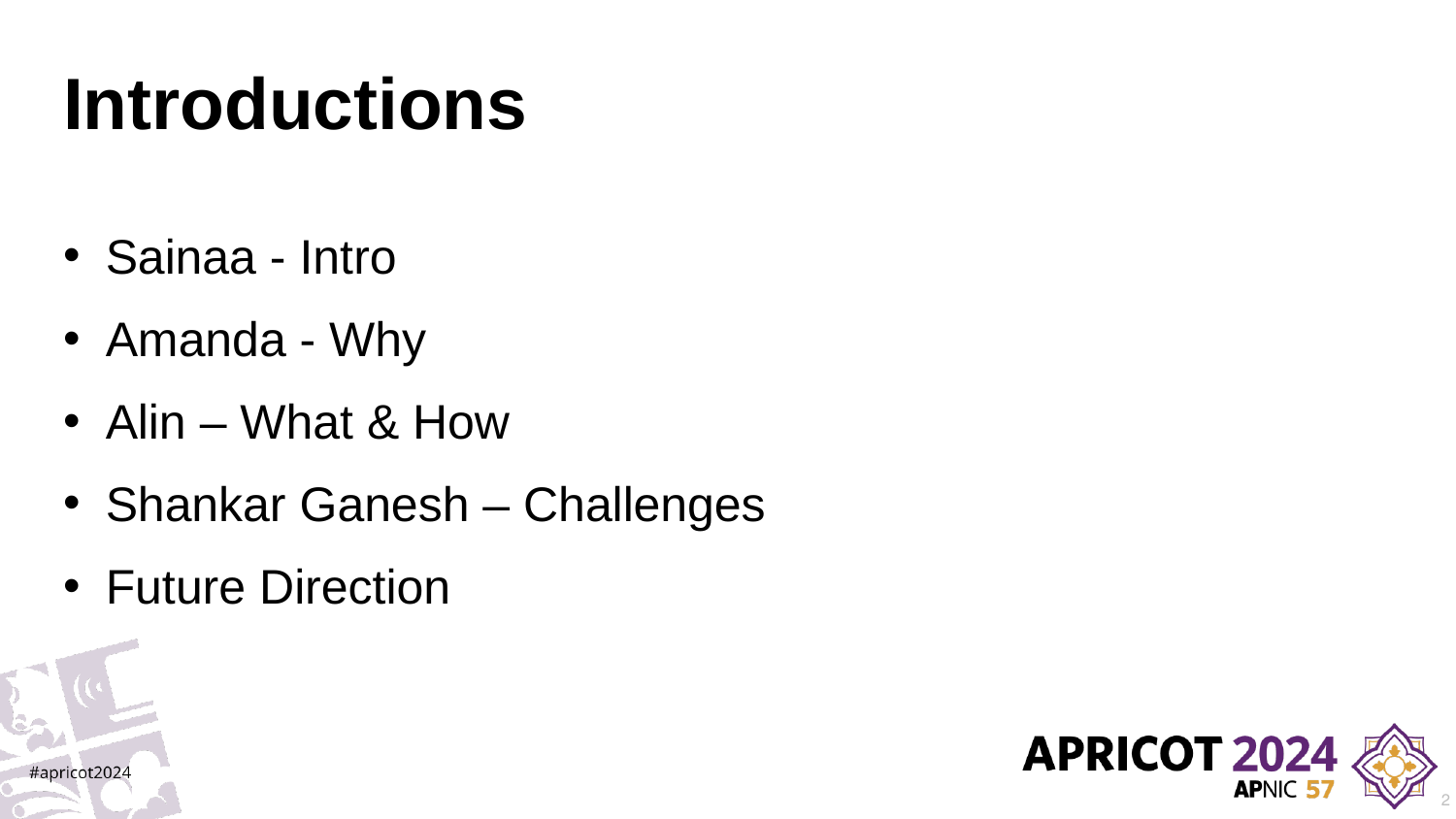

# Introductions
Sainaa - Intro
Amanda - Why
Alin – What & How
Shankar Ganesh – Challenges
Future Direction
2